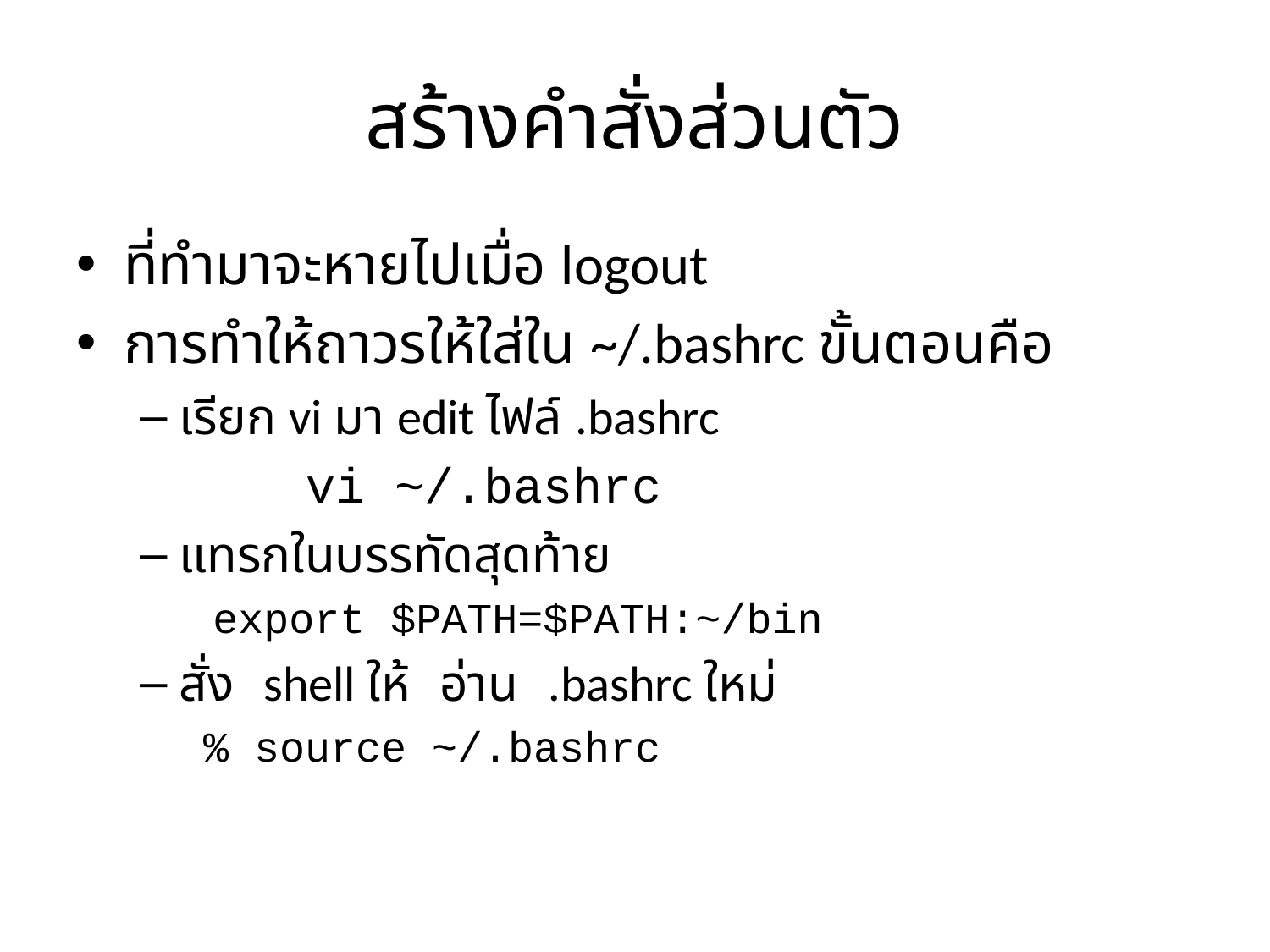

# สร้างคำสั่งส่วนตัว
ที่ทำมาจะหายไปเมื่อ logout
การทำให้ถาวรให้ใส่ใน ~/.bashrc ขั้นตอนคือ
เรียก vi มา edit ไฟล์ .bashrc
		vi ~/.bashrc
แทรกในบรรทัดสุดท้าย
 export $PATH=$PATH:~/bin
สั่ง shell ให้ อ่าน .bashrc ใหม่
% source ~/.bashrc